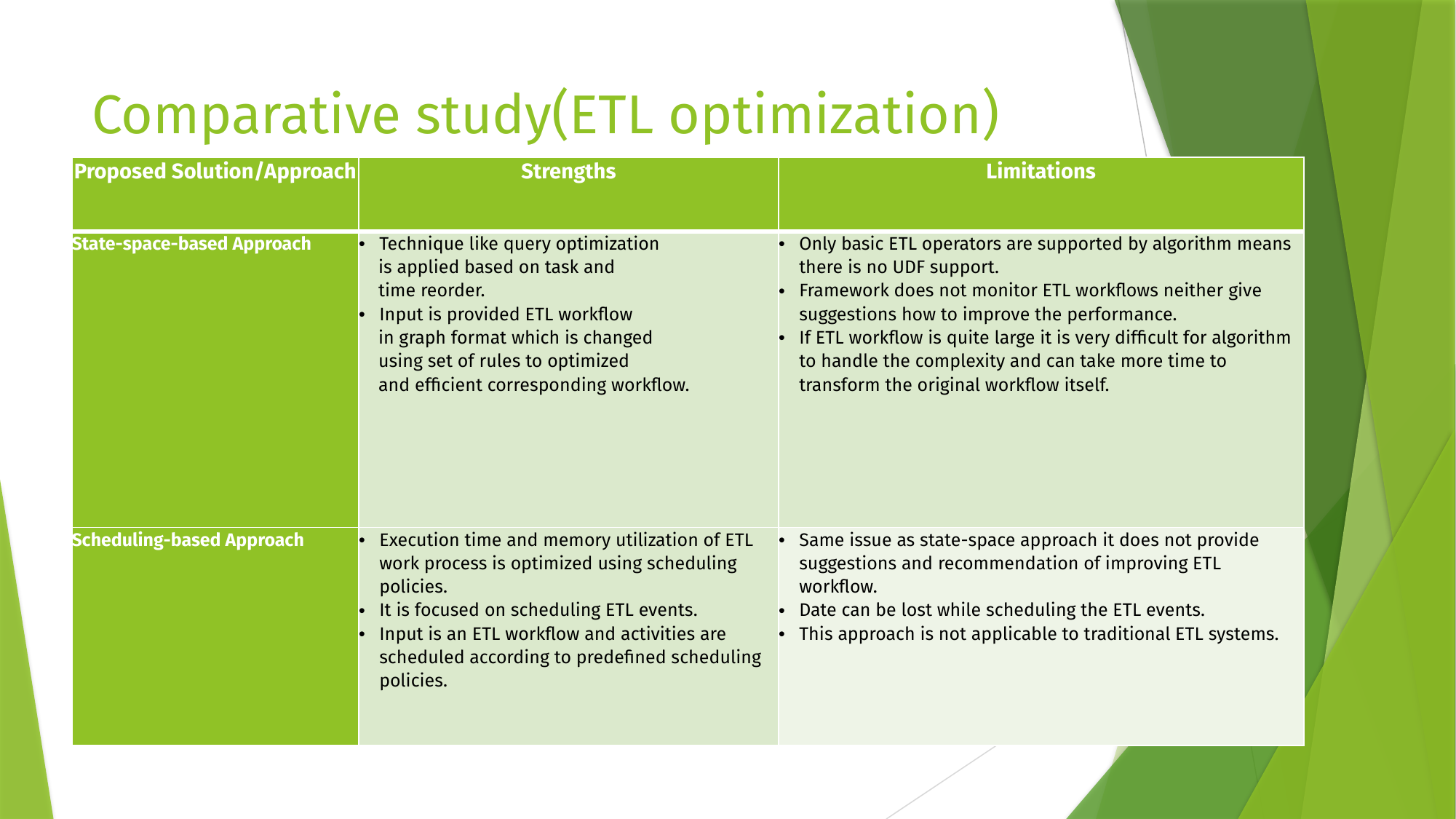

# Comparative study(ETL optimization)
| Proposed Solution/Approach | Strengths | Limitations |
| --- | --- | --- |
| State-space-based Approach | Technique like query optimization is applied based on task and time reorder. Input is provided ETL workflow in graph format which is changed using set of rules to optimized and efficient corresponding workflow. | Only basic ETL operators are supported by algorithm means there is no UDF support. Framework does not monitor ETL workflows neither give suggestions how to improve the performance. If ETL workflow is quite large it is very difficult for algorithm to handle the complexity and can take more time to transform the original workflow itself. |
| Scheduling-based Approach | Execution time and memory utilization of ETL work process is optimized using scheduling policies. It is focused on scheduling ETL events. Input is an ETL workflow and activities are scheduled according to predefined scheduling policies. | Same issue as state-space approach it does not provide suggestions and recommendation of improving ETL workflow. Date can be lost while scheduling the ETL events. This approach is not applicable to traditional ETL systems. |